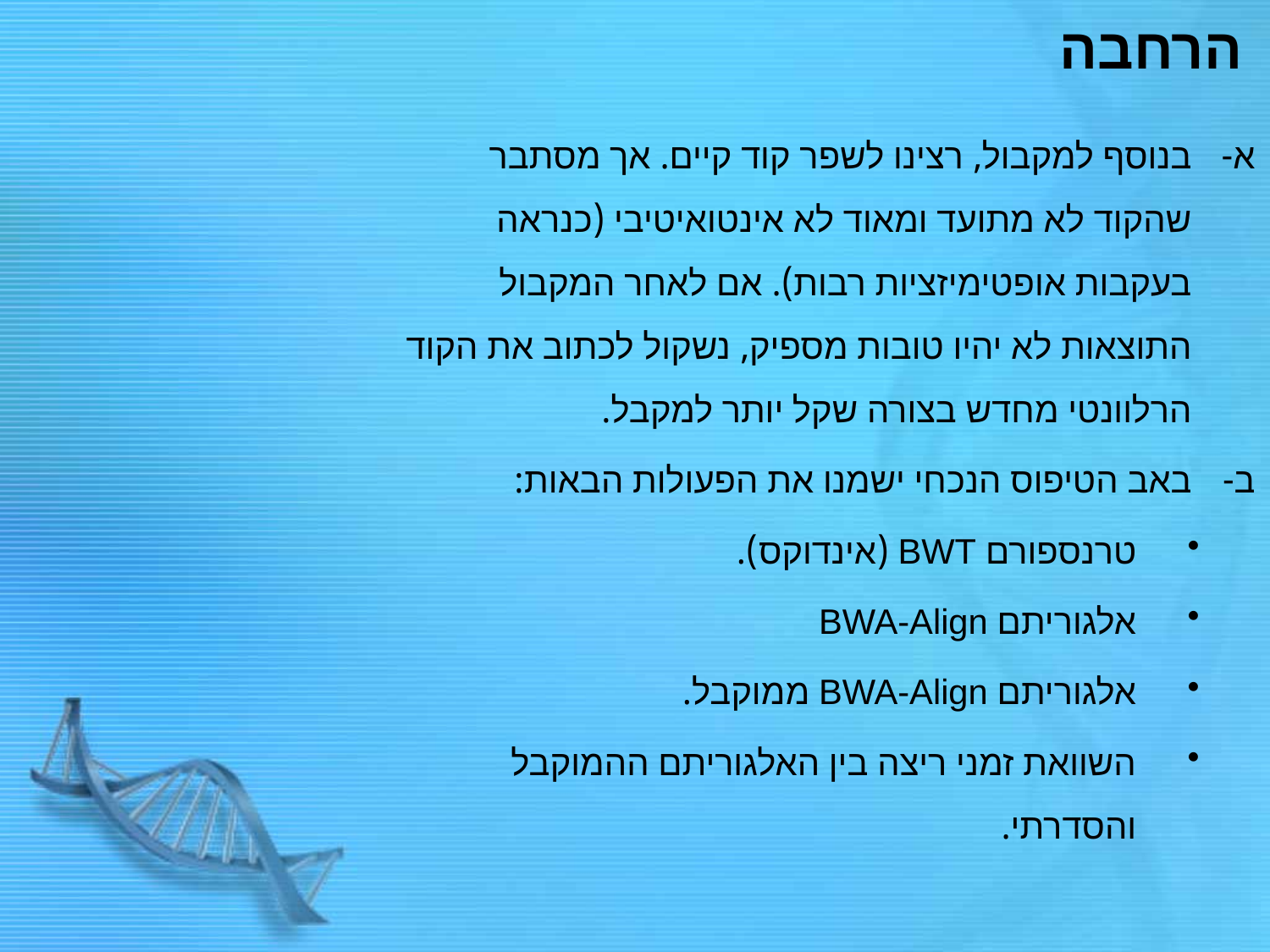

הרחבה
בנוסף למקבול, רצינו לשפר קוד קיים. אך מסתבר שהקוד לא מתועד ומאוד לא אינטואיטיבי (כנראה בעקבות אופטימיזציות רבות). אם לאחר המקבול התוצאות לא יהיו טובות מספיק, נשקול לכתוב את הקוד הרלוונטי מחדש בצורה שקל יותר למקבל.
באב הטיפוס הנכחי ישמנו את הפעולות הבאות:
טרנספורם BWT (אינדוקס).
אלגוריתם BWA-Align
אלגוריתם BWA-Align ממוקבל.
השוואת זמני ריצה בין האלגוריתם ההמוקבל והסדרתי.